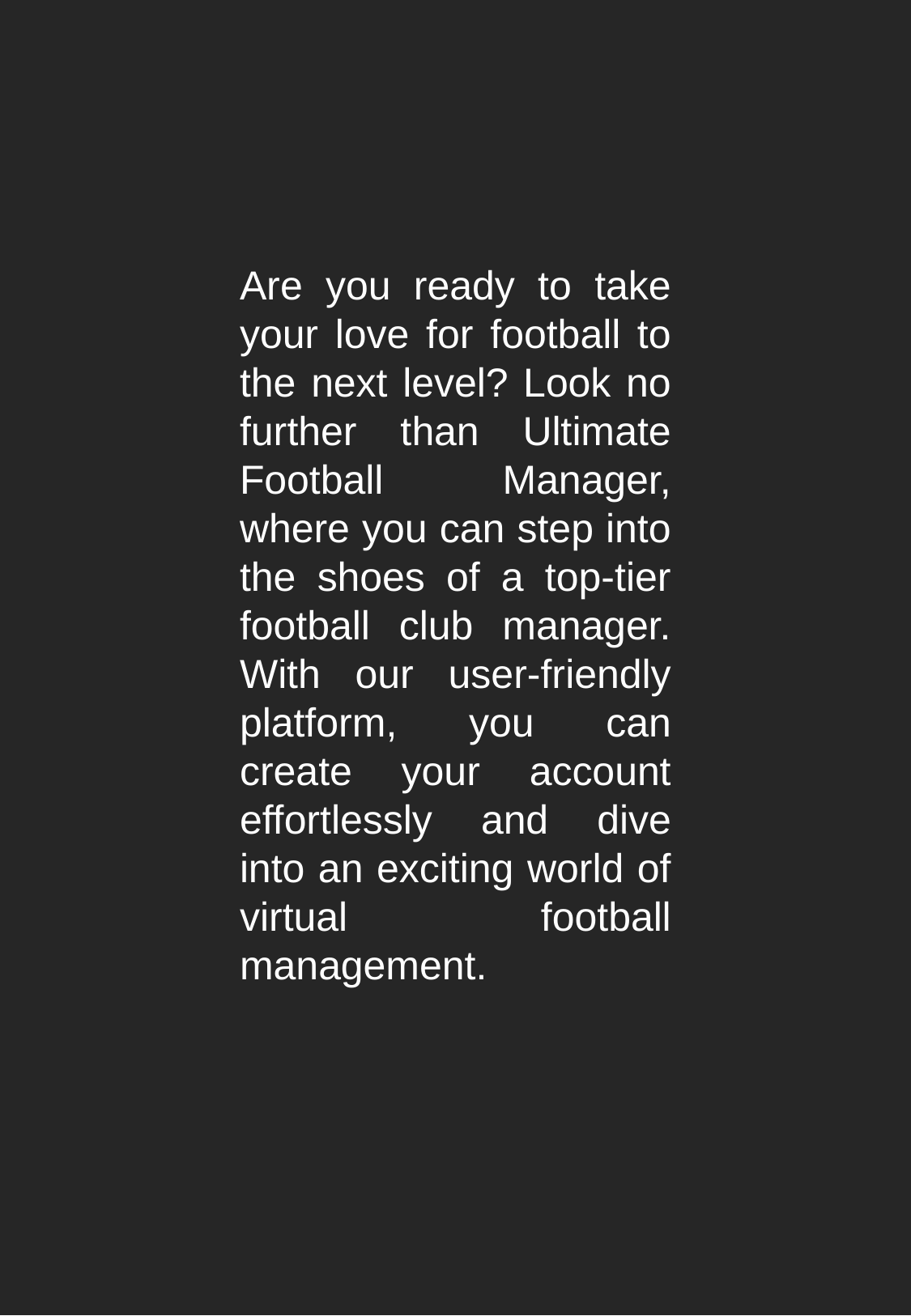

Are you ready to take your love for football to the next level? Look no further than Ultimate Football Manager, where you can step into the shoes of a top-tier football club manager. With our user-friendly platform, you can create your account effortlessly and dive into an exciting world of virtual football management.